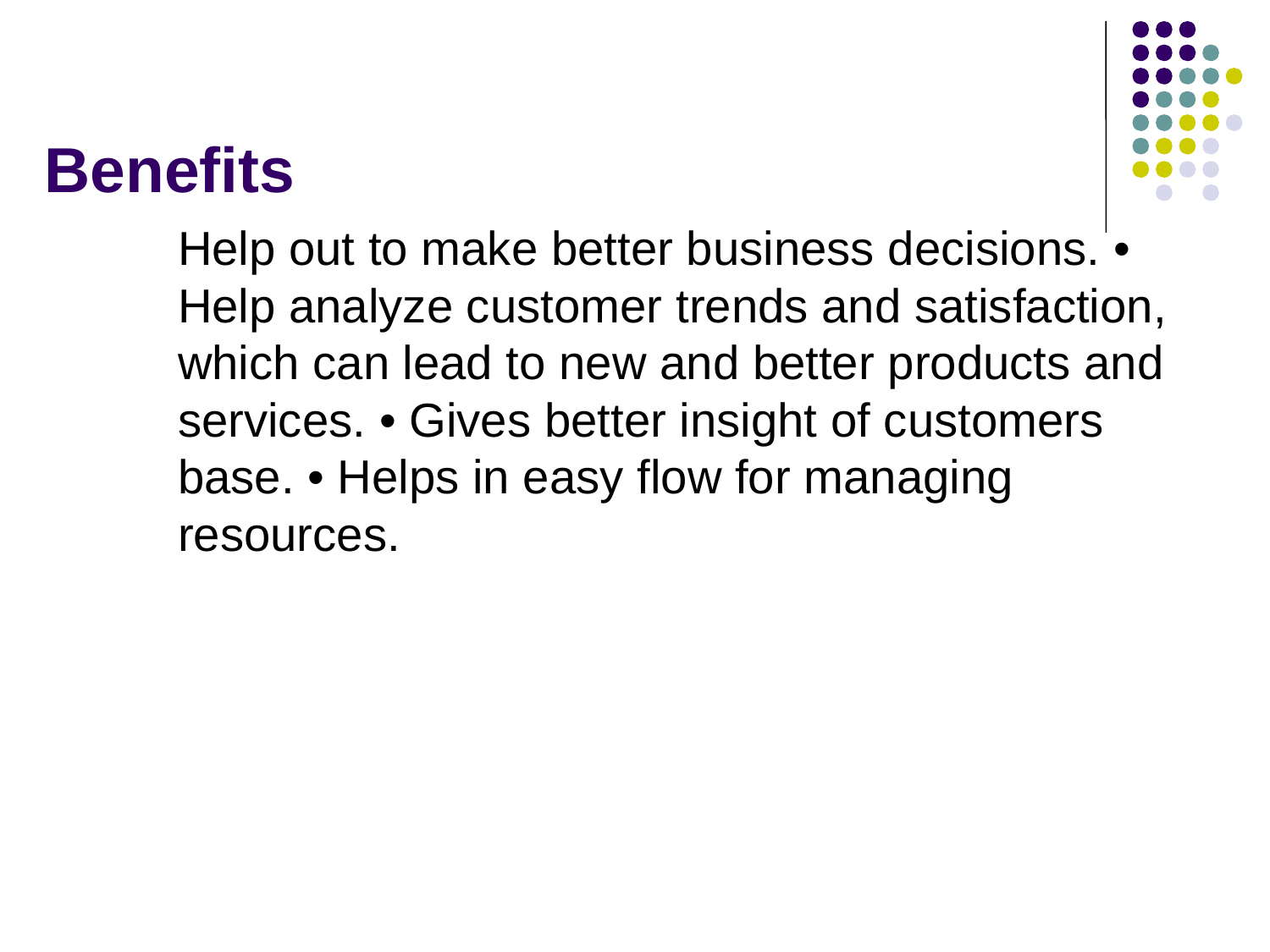

# Benefits
Help out to make better business decisions. • Help analyze customer trends and satisfaction, which can lead to new and better products and services. • Gives better insight of customers base. • Helps in easy flow for managing resources.